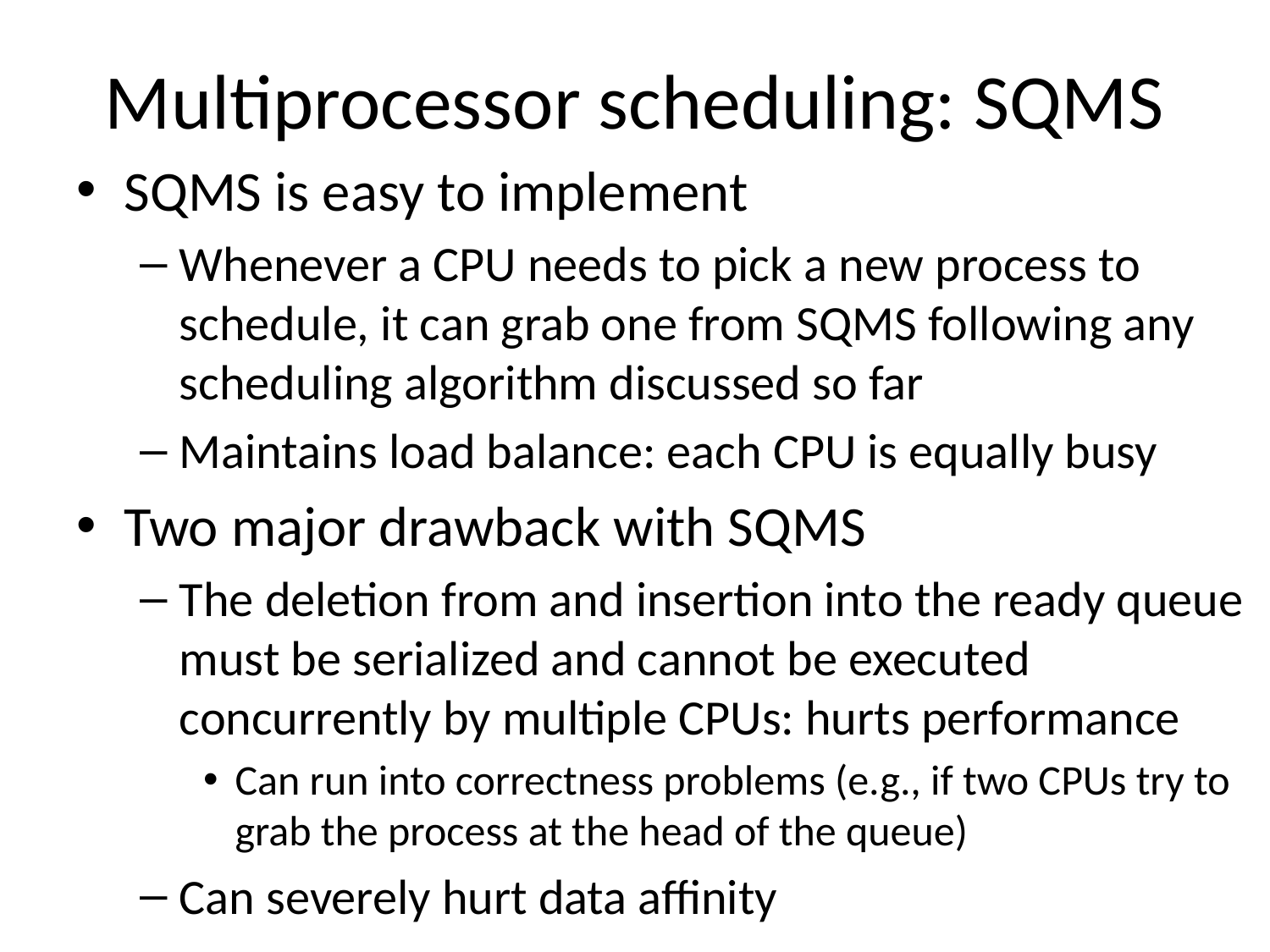

# Multiprocessor scheduling: SQMS
SQMS is easy to implement
Whenever a CPU needs to pick a new process to schedule, it can grab one from SQMS following any scheduling algorithm discussed so far
Maintains load balance: each CPU is equally busy
Two major drawback with SQMS
The deletion from and insertion into the ready queue must be serialized and cannot be executed concurrently by multiple CPUs: hurts performance
Can run into correctness problems (e.g., if two CPUs try to grab the process at the head of the queue)
Can severely hurt data affinity